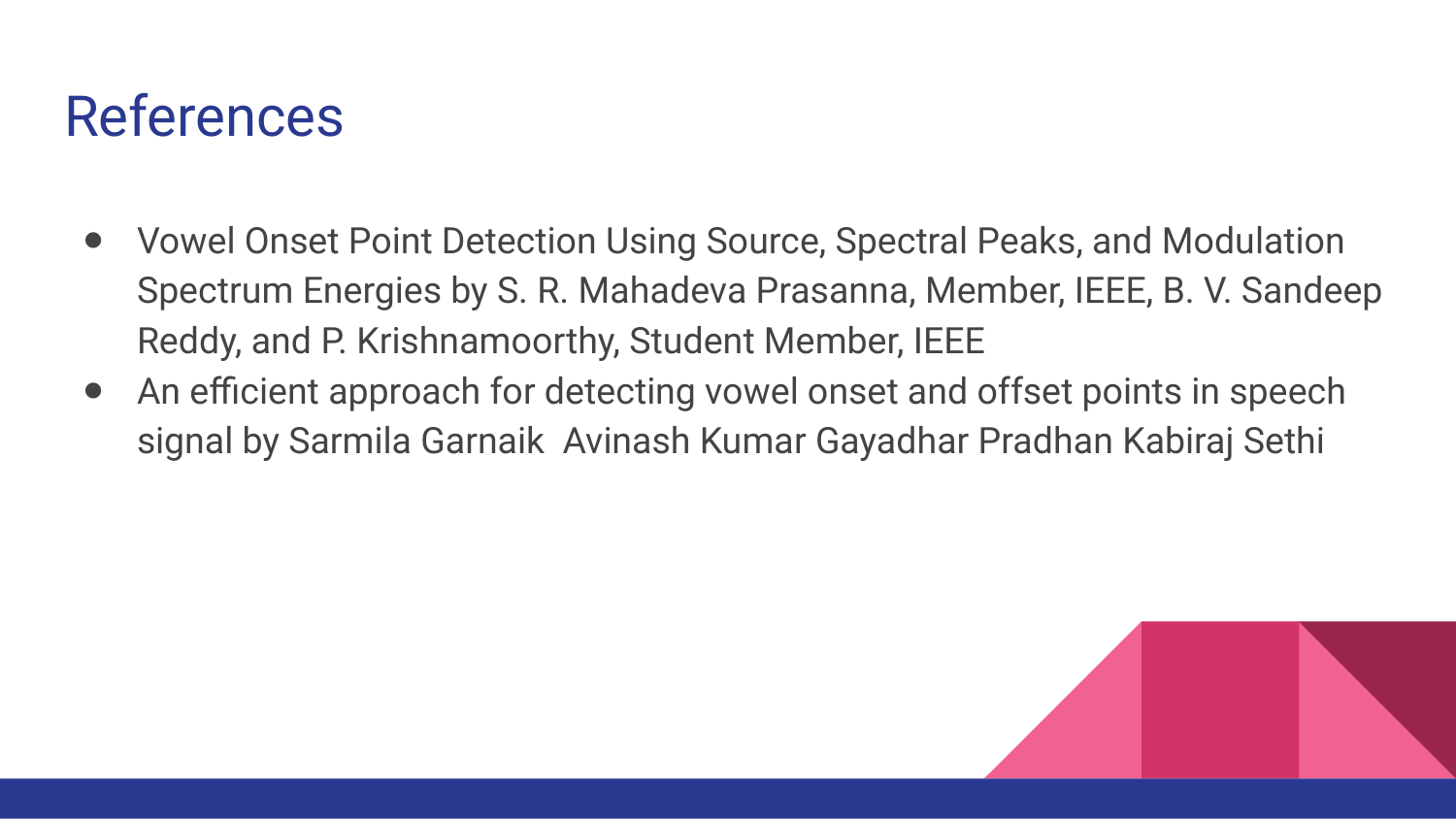

# References
Vowel Onset Point Detection Using Source, Spectral Peaks, and Modulation Spectrum Energies by S. R. Mahadeva Prasanna, Member, IEEE, B. V. Sandeep Reddy, and P. Krishnamoorthy, Student Member, IEEE
An efficient approach for detecting vowel onset and offset points in speech signal by Sarmila Garnaik  Avinash Kumar Gayadhar Pradhan Kabiraj Sethi